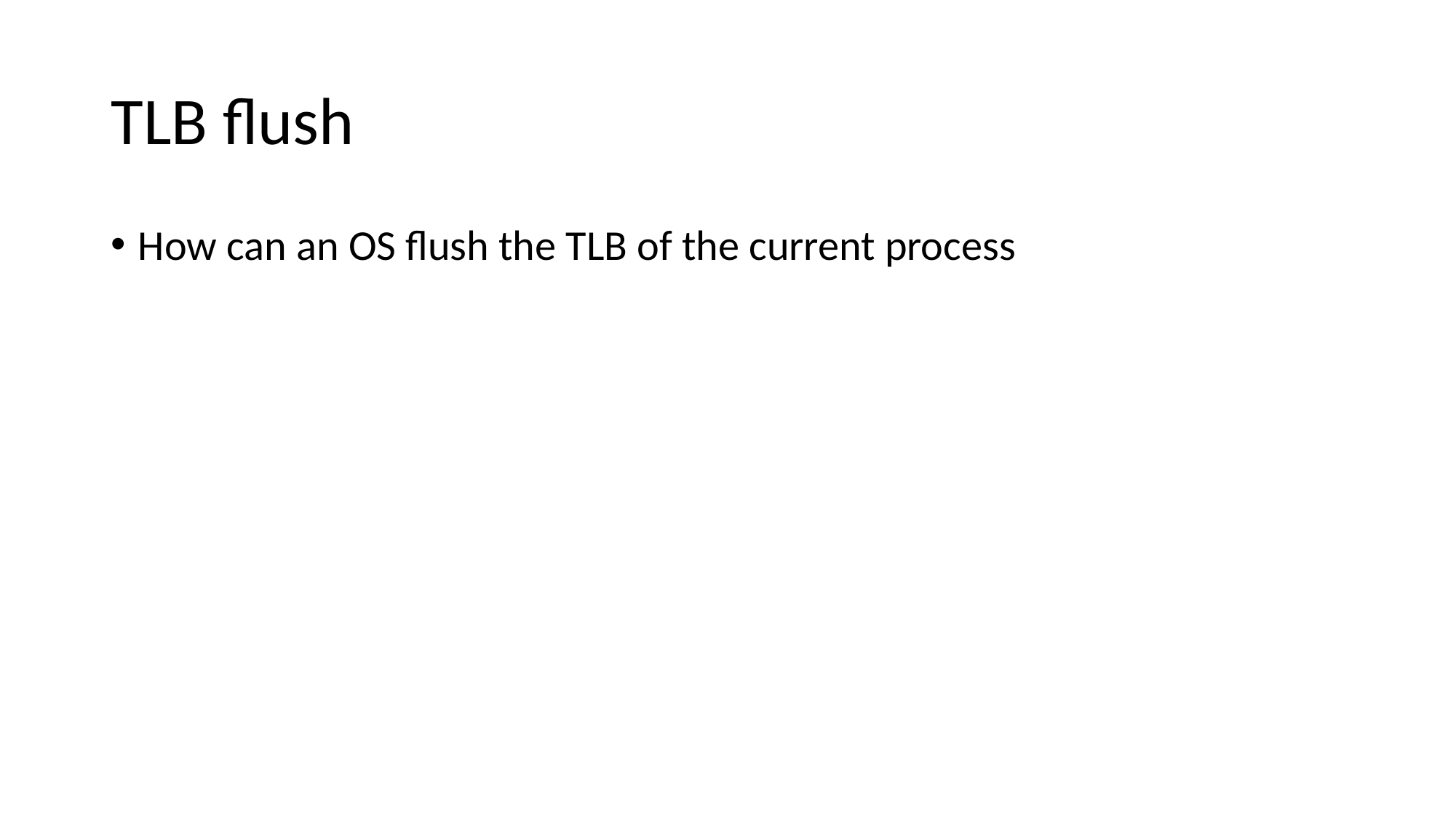

# TLB flush
How can an OS flush the TLB of the current process